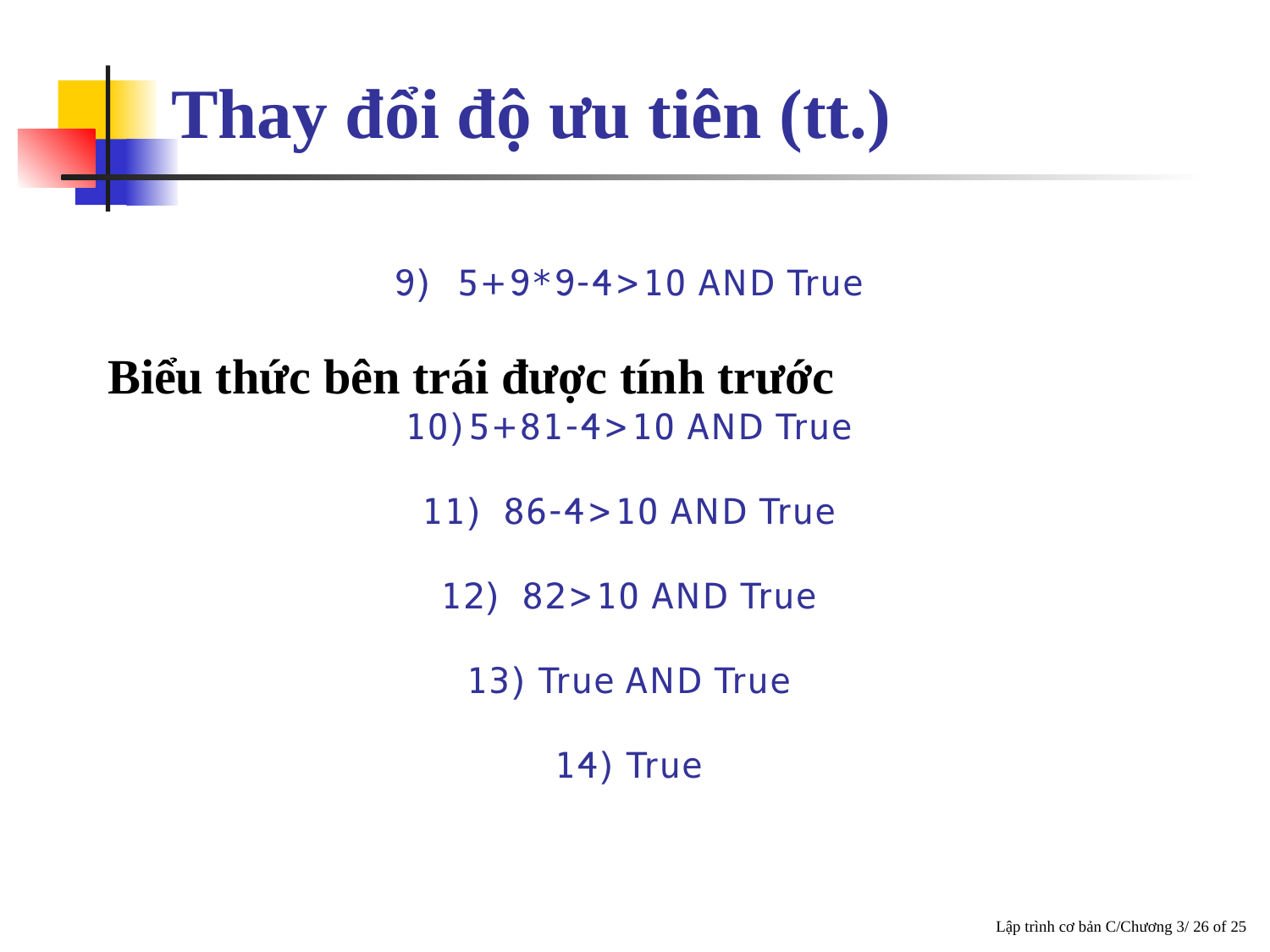

Thay đổi độ ưu tiên (tt.)

5+9*9-4>10 AND True

Biểu thức bên trái được tính trước
5+81-4>10 AND True

11)  86-4>10 AND True

12)  82>10 AND True

13) True AND True

14) True
Lập trình cơ bản C/Chương 3/ 26 of 25